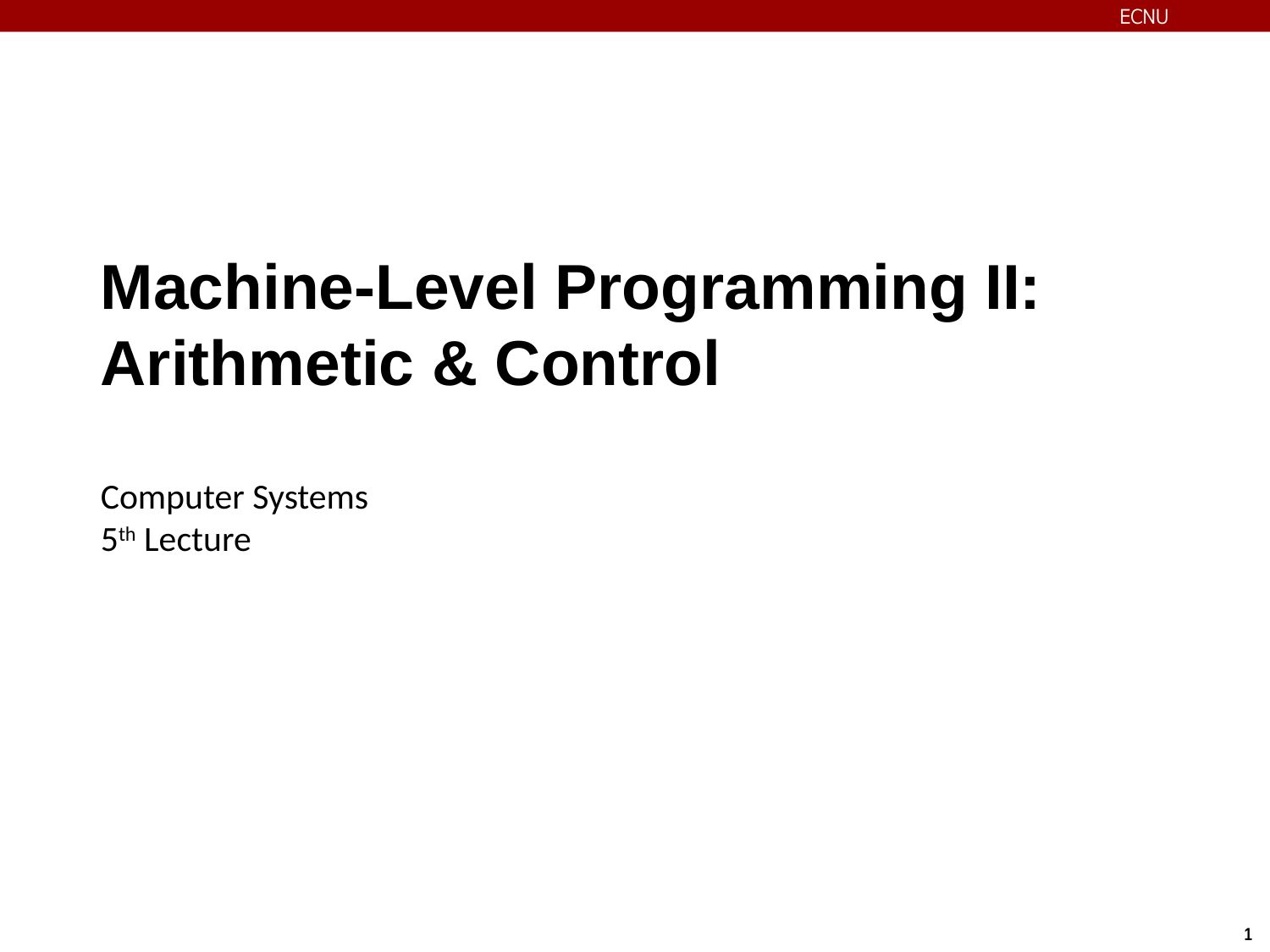

ECNU
ECNU

# Machine-Level Programming II: Arithmetic & Control Computer Systems 5th Lecture